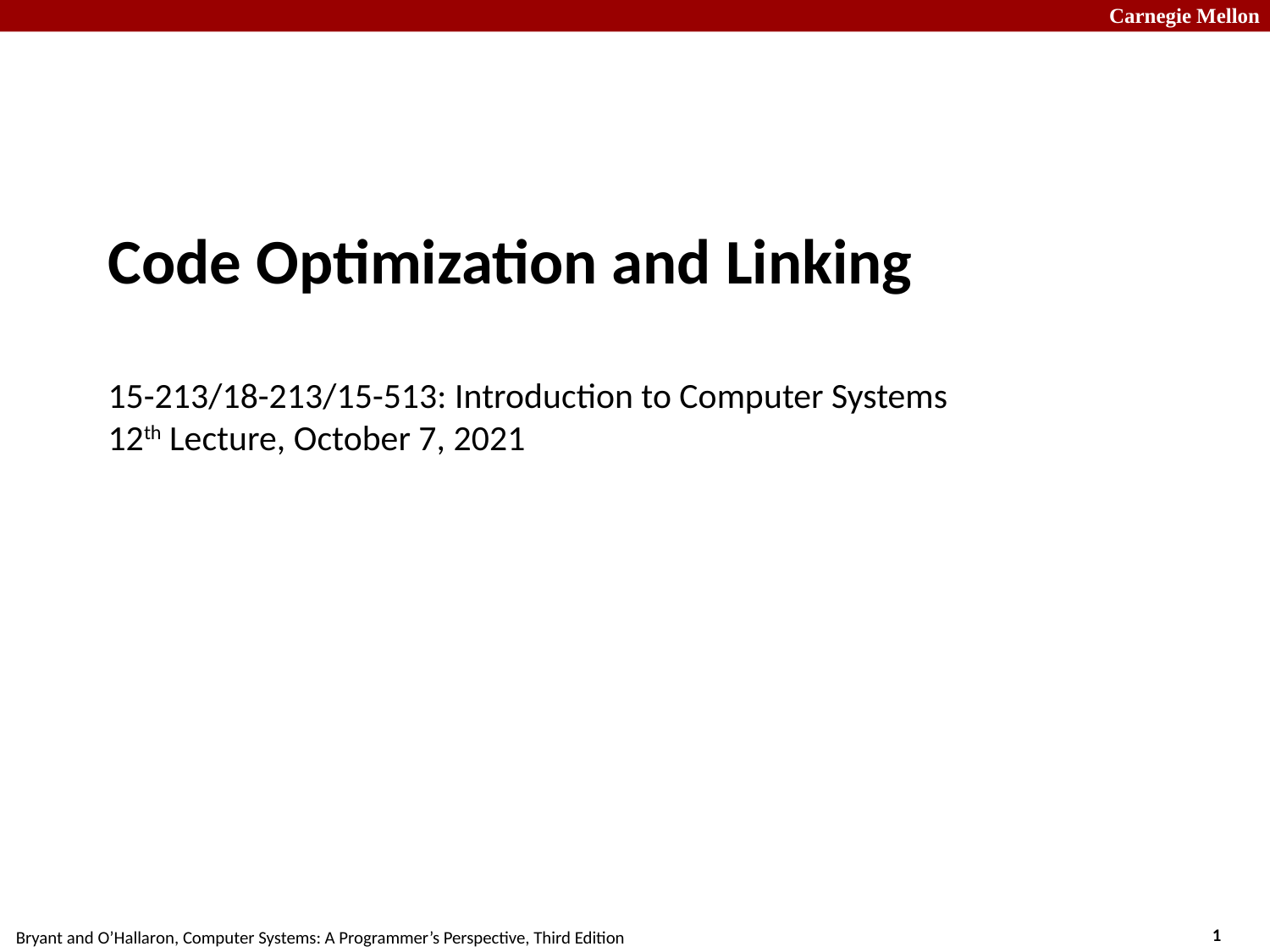

# Code Optimization and Linking 15-213/18-213/15-513: Introduction to Computer Systems 12th Lecture, October 7, 2021